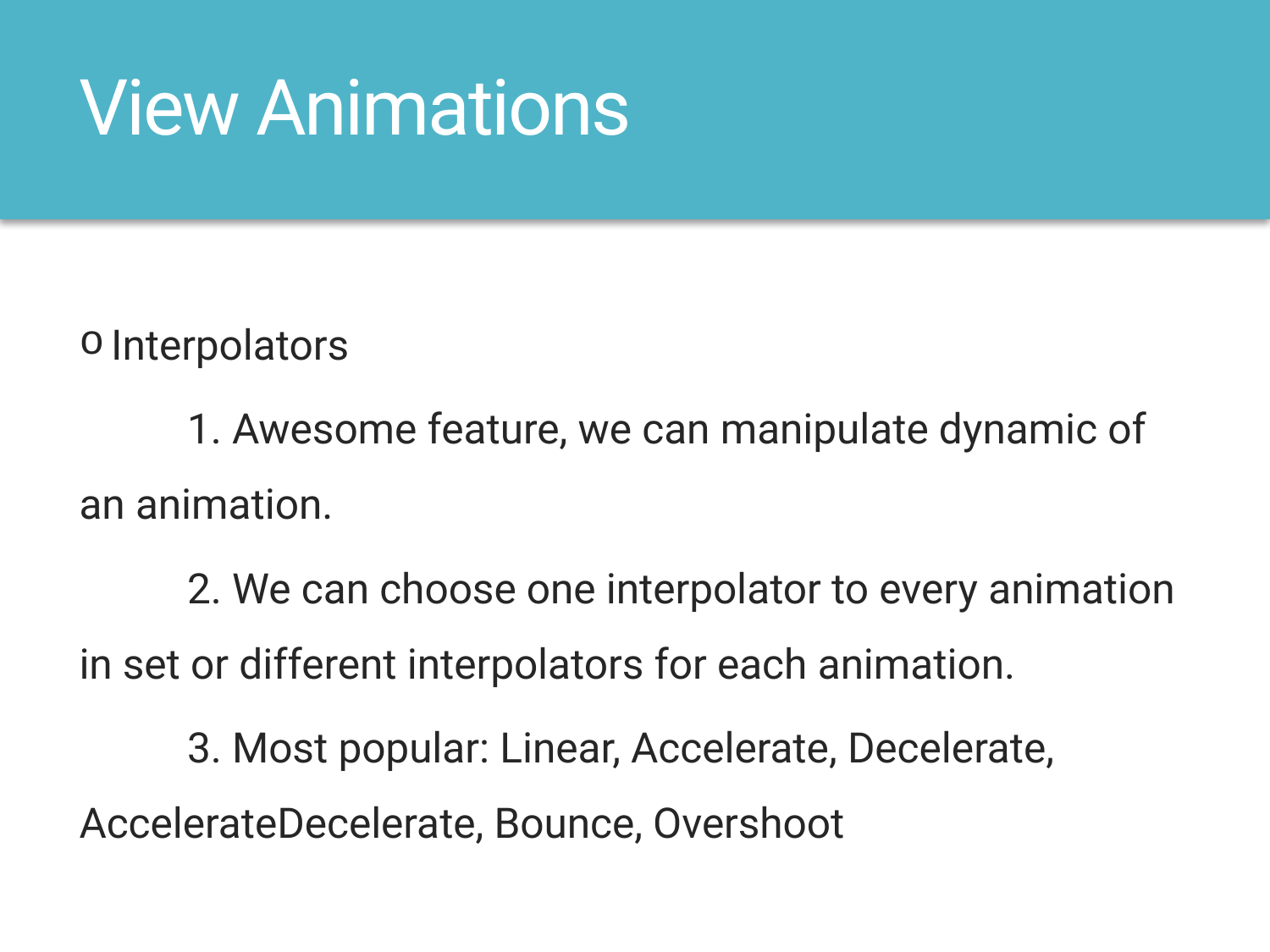

# View Animations
 Interpolators
	1. Awesome feature, we can manipulate dynamic of an animation.
	2. We can choose one interpolator to every animation in set or different interpolators for each animation.
	3. Most popular: Linear, Accelerate, Decelerate, AccelerateDecelerate, Bounce, Overshoot